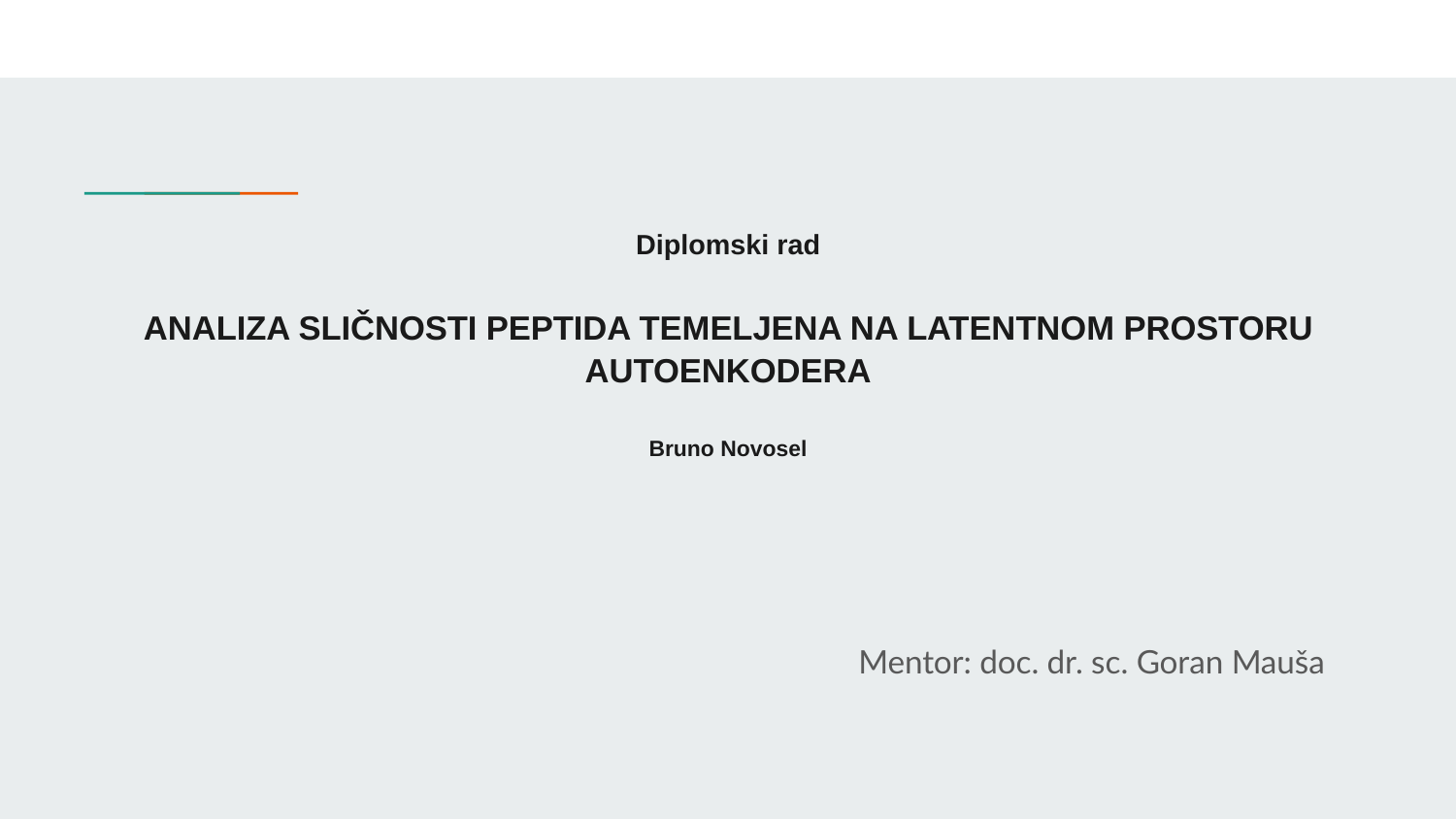

# Diplomski rad ANALIZA SLIČNOSTI PEPTIDA TEMELJENA NA LATENTNOM PROSTORU AUTOENKODERA Bruno Novosel

Mentor: doc. dr. sc. Goran Mauša